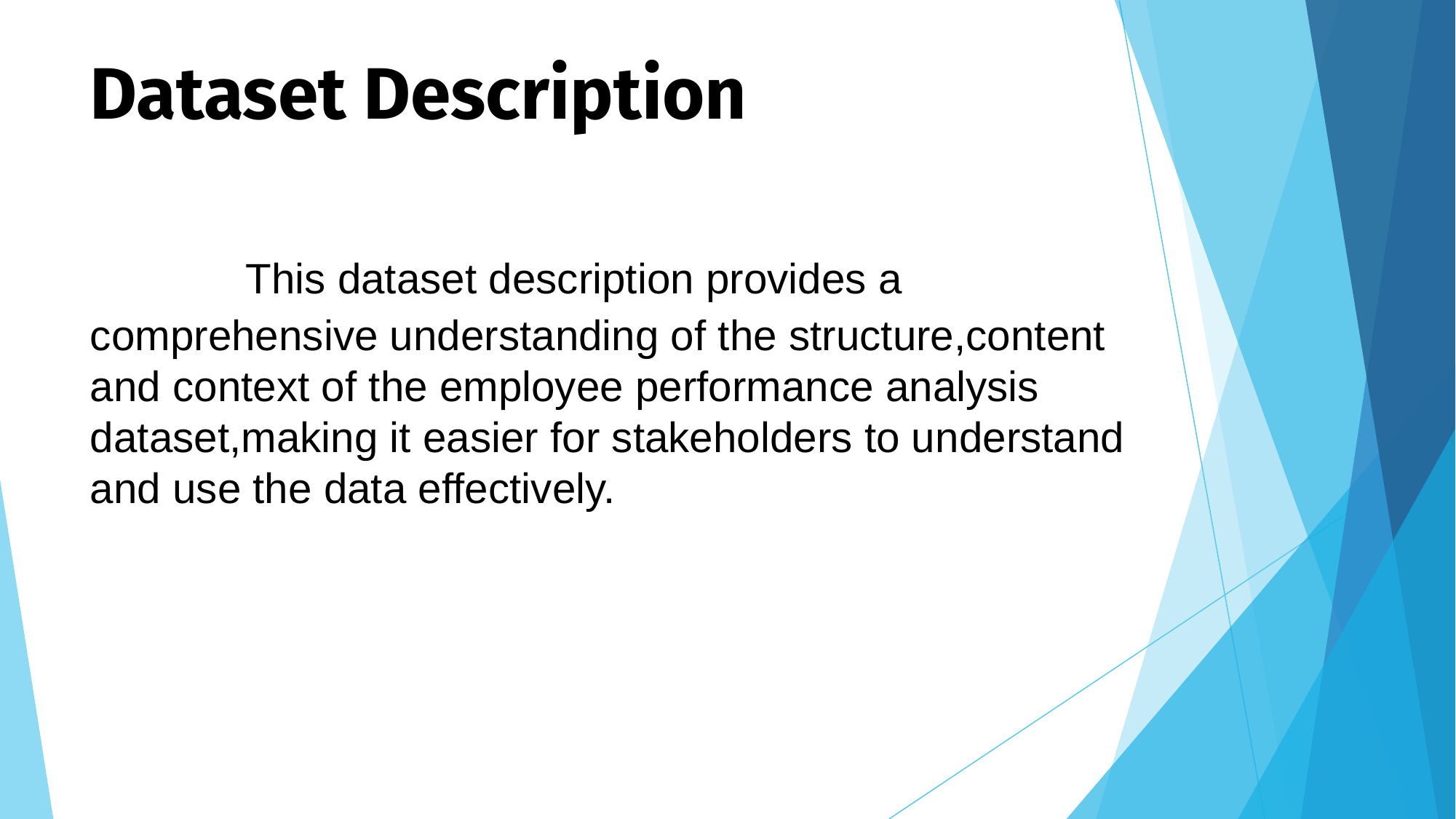

# Dataset Description This dataset description provides a comprehensive understanding of the structure,content and context of the employee performance analysis dataset,making it easier for stakeholders to understand and use the data effectively.